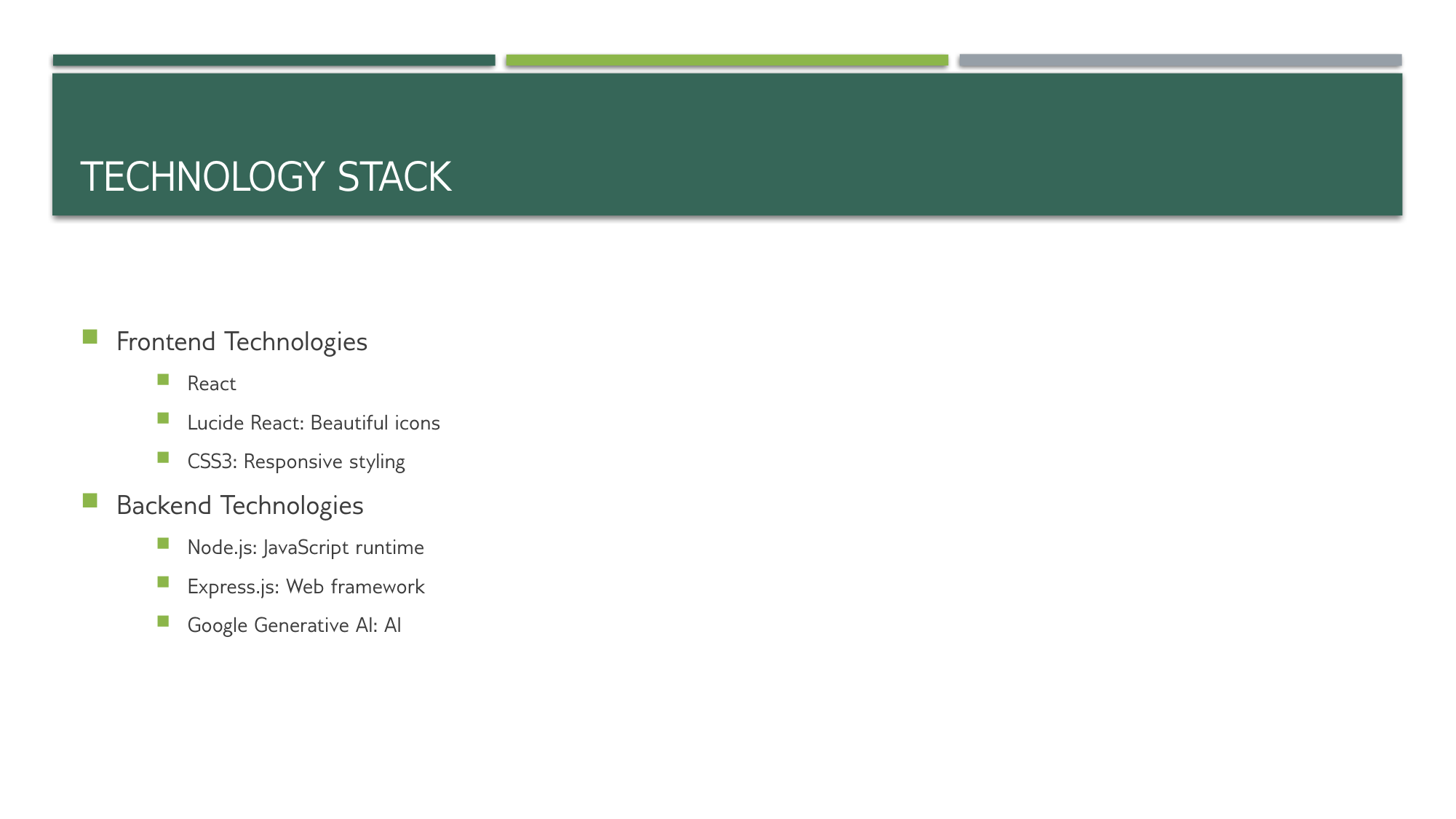

# Technology Stack
Frontend Technologies
React
Lucide React: Beautiful icons
CSS3: Responsive styling
Backend Technologies
Node.js: JavaScript runtime
Express.js: Web framework
Google Generative AI: AI